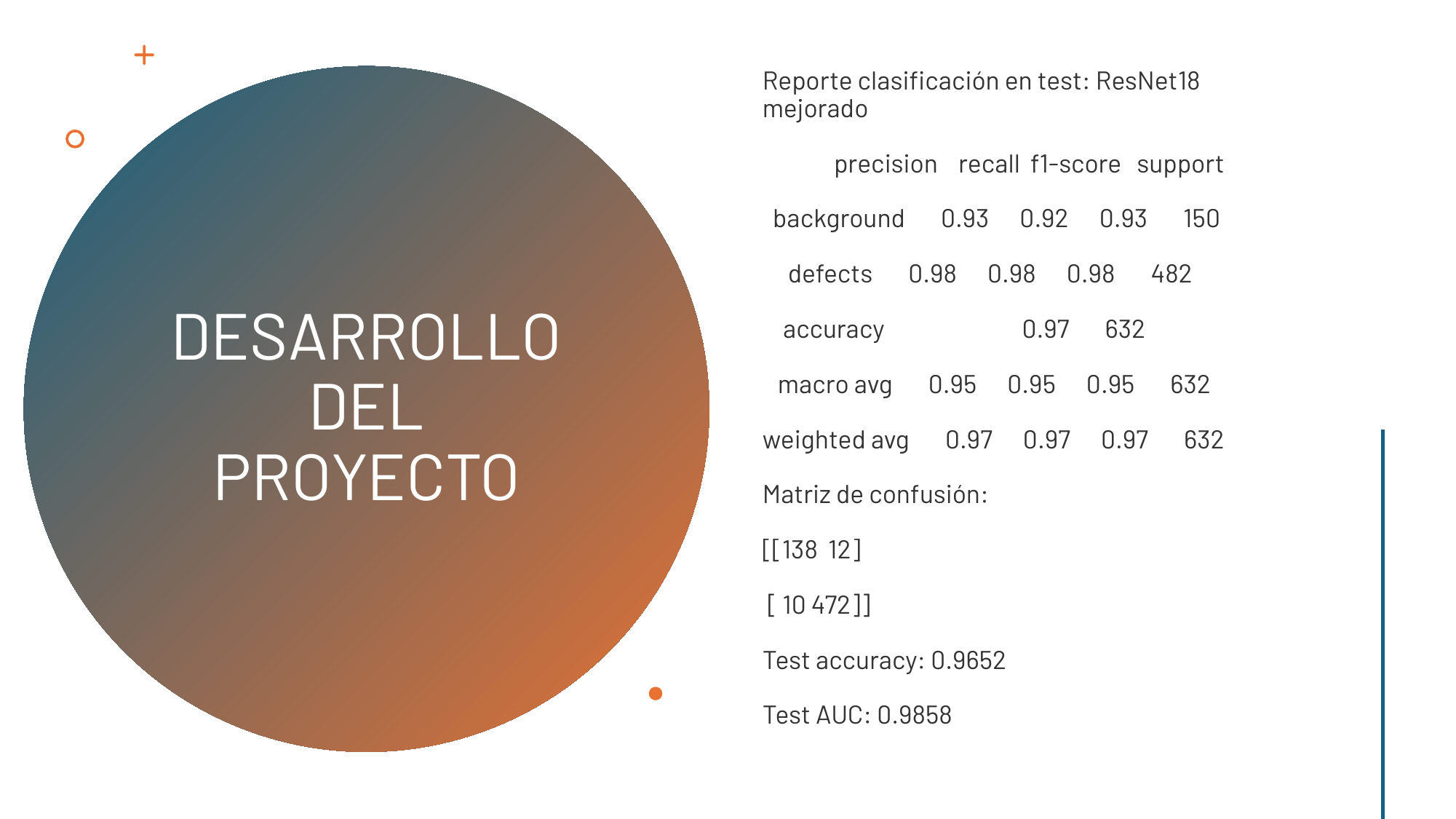

Reporte clasificación en test: ResNet18 mejorado
              precision    recall  f1-score   support
  background       0.93      0.92      0.93       150
     defects       0.98      0.98      0.98       482
    accuracy                           0.97       632
   macro avg       0.95      0.95      0.95       632
weighted avg       0.97      0.97      0.97       632
Matriz de confusión:
[[138  12]
 [ 10 472]]
Test accuracy: 0.9652
Test AUC: 0.9858

# DESARROLLO DEL PROYECTO